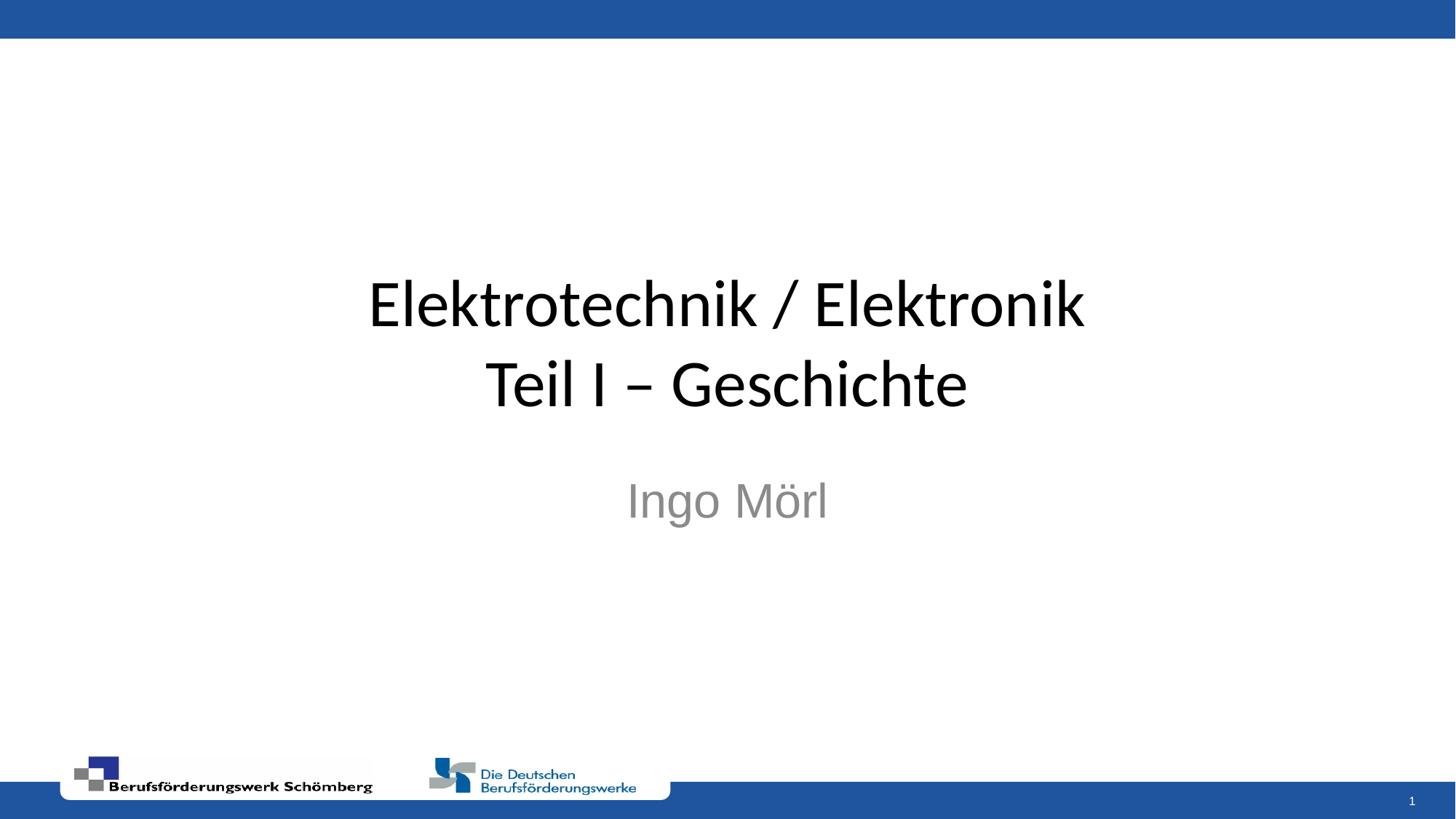

# Elektrotechnik / Elektronik Teil I – Geschichte
Ingo Mörl